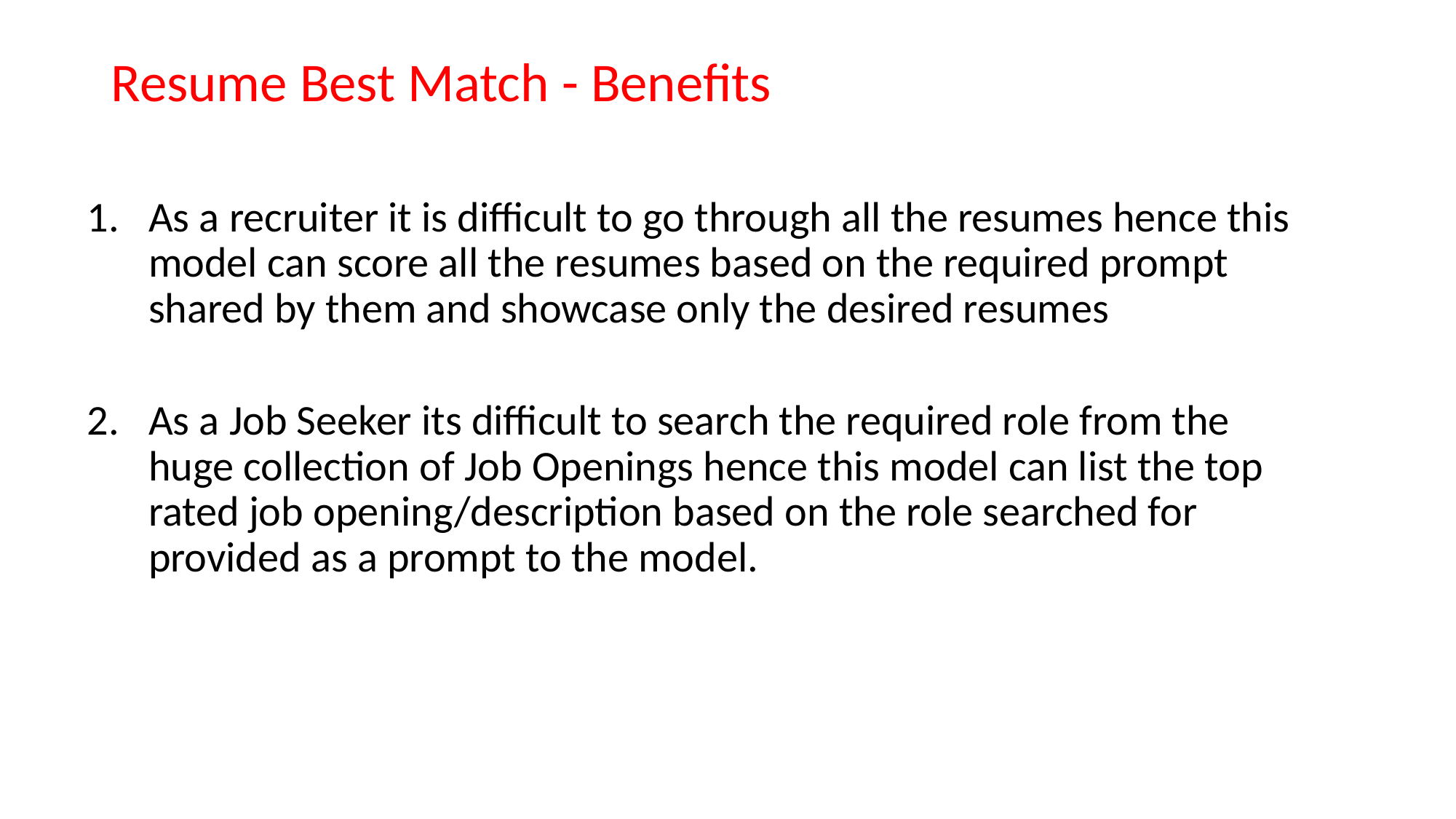

Resume Best Match - Benefits
As a recruiter it is difficult to go through all the resumes hence this model can score all the resumes based on the required prompt shared by them and showcase only the desired resumes
As a Job Seeker its difficult to search the required role from the huge collection of Job Openings hence this model can list the top rated job opening/description based on the role searched for provided as a prompt to the model.